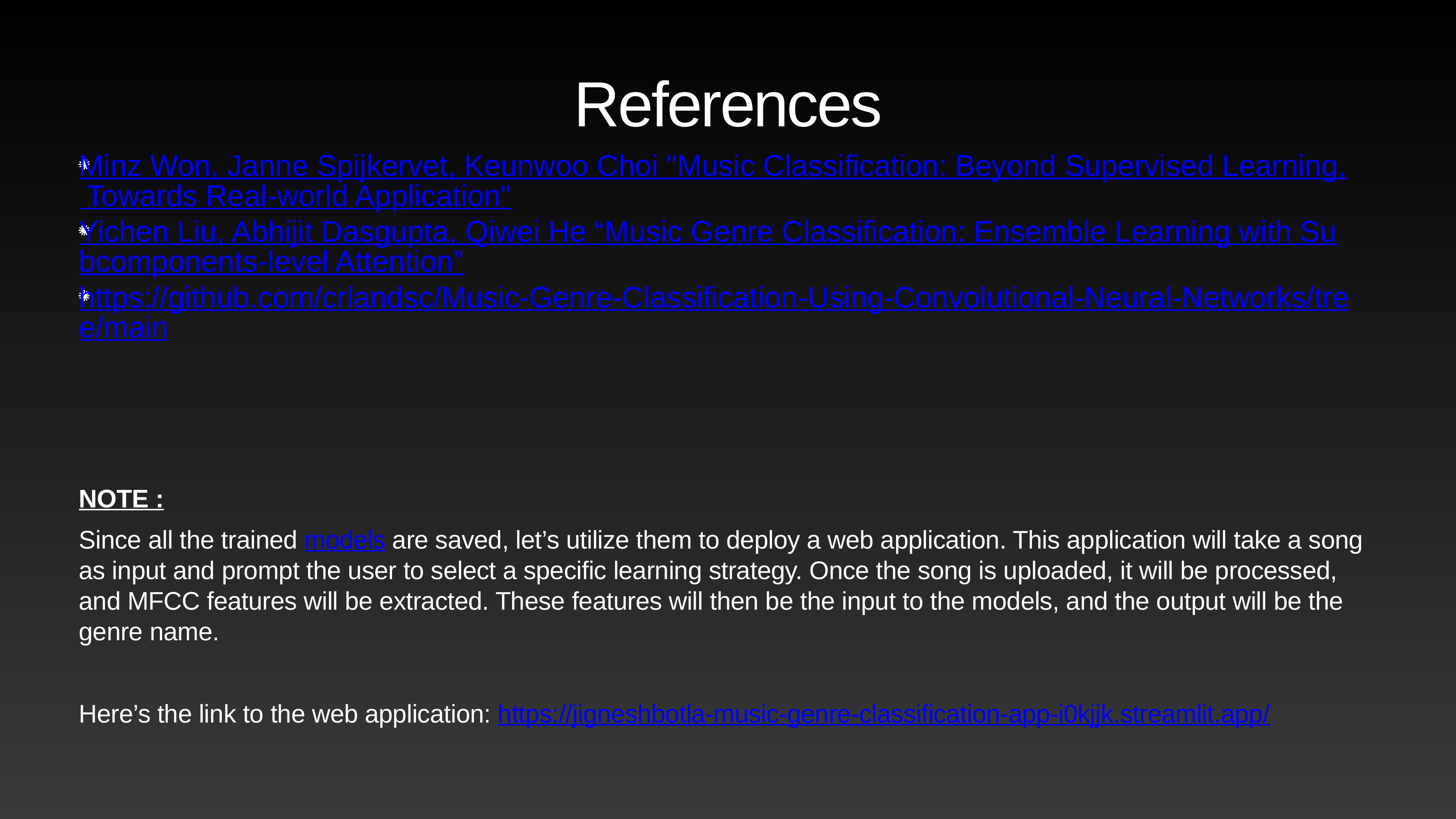

# References
Minz Won, Janne Spijkervet, Keunwoo Choi "Music Classification: Beyond Supervised Learning, Towards Real-world Application"
Yichen Liu, Abhijit Dasgupta, Qiwei He “Music Genre Classification: Ensemble Learning with Subcomponents-level Attention”
https://github.com/crlandsc/Music-Genre-Classification-Using-Convolutional-Neural-Networks/tree/main
NOTE :
Since all the trained models are saved, let’s utilize them to deploy a web application. This application will take a song as input and prompt the user to select a specific learning strategy. Once the song is uploaded, it will be processed, and MFCC features will be extracted. These features will then be the input to the models, and the output will be the genre name.

Here’s the link to the web application: https://jigneshbotla-music-genre-classification-app-i0kjjk.streamlit.app/